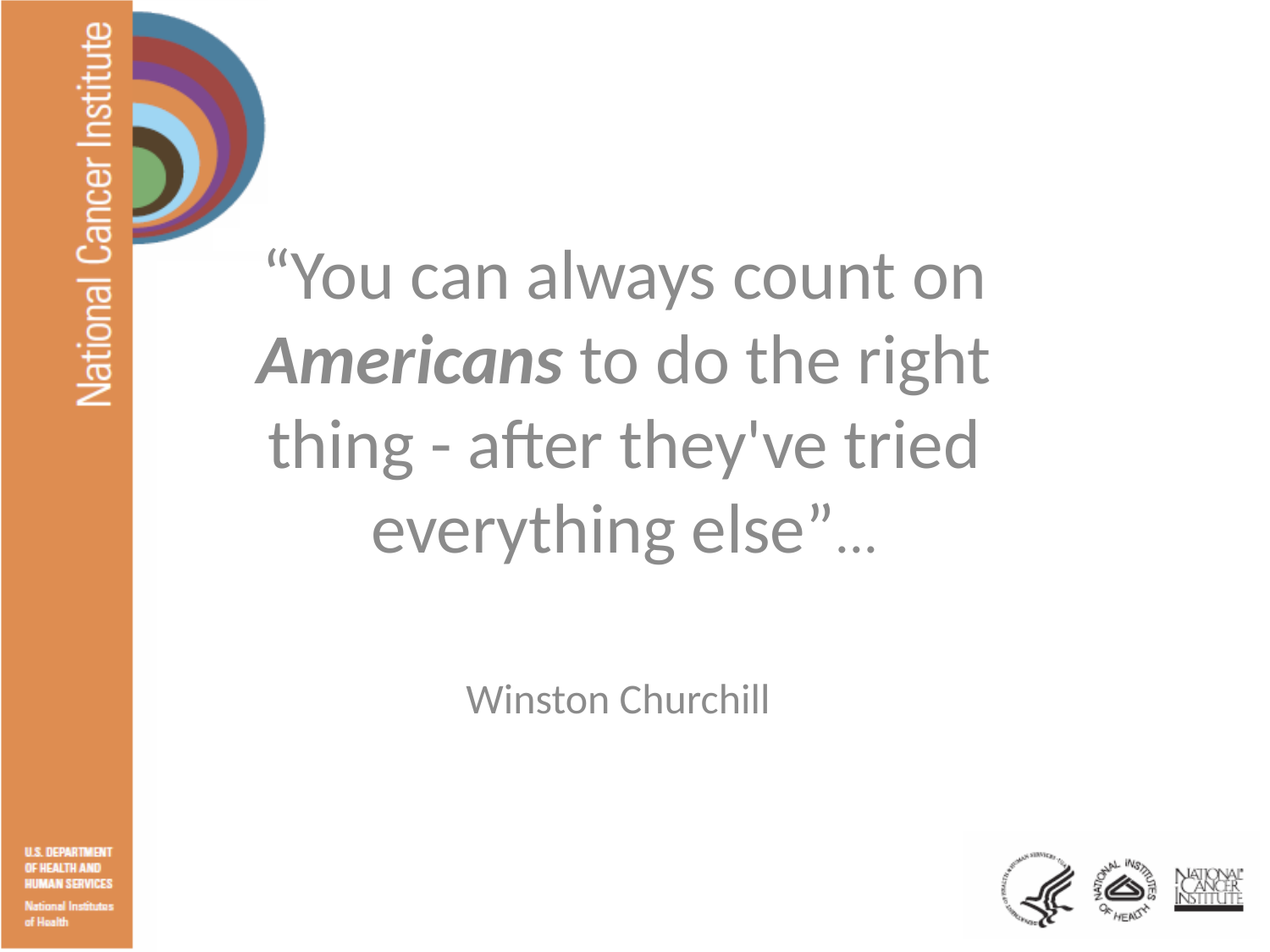

“You can always count on Americans to do the right thing - after they've tried everything else”...

Winston Churchill